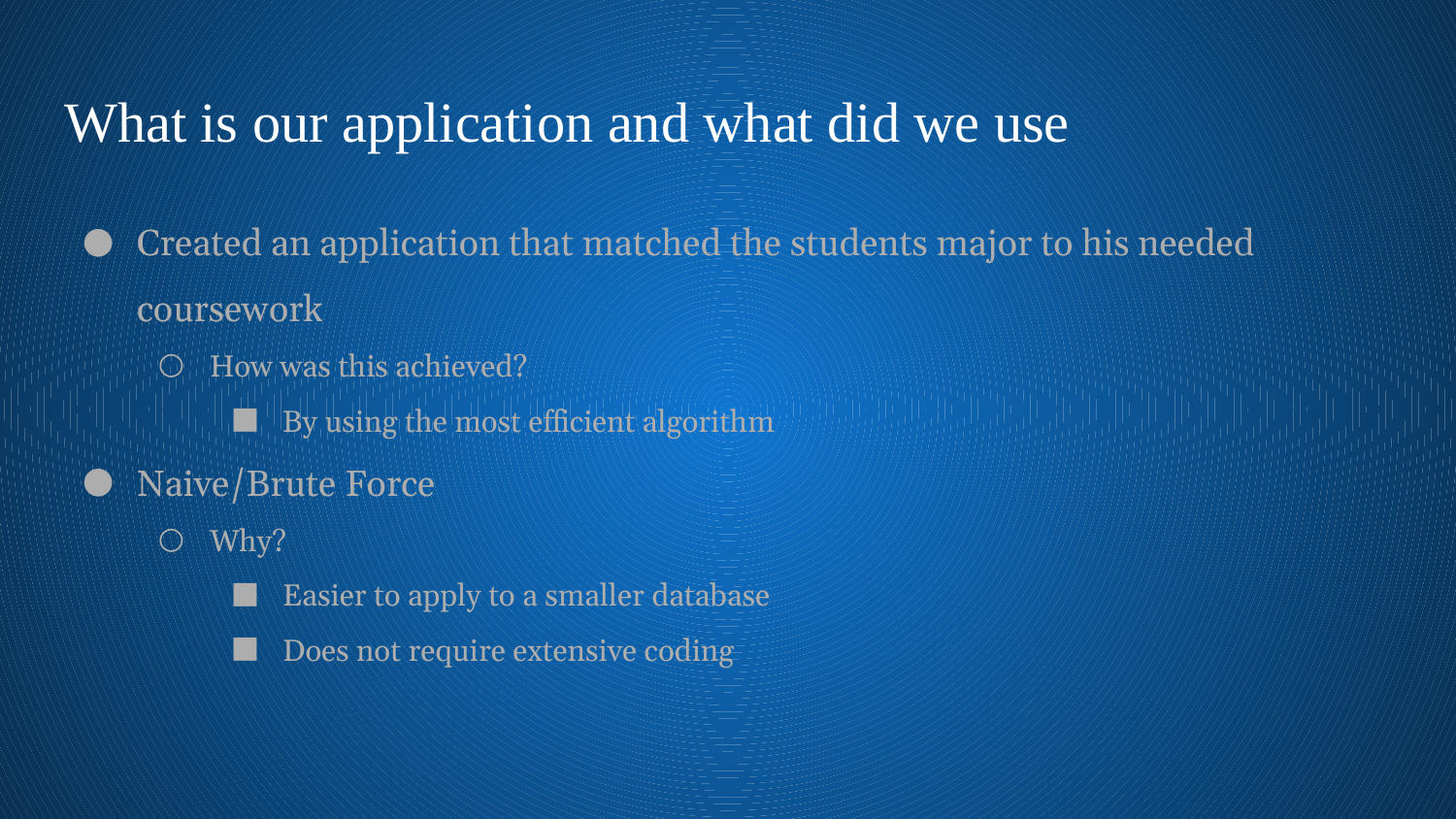

# What is our application and what did we use
Created an application that matched the students major to his needed coursework
How was this achieved?
By using the most efficient algorithm
Naive/Brute Force
Why?
Easier to apply to a smaller database
Does not require extensive coding